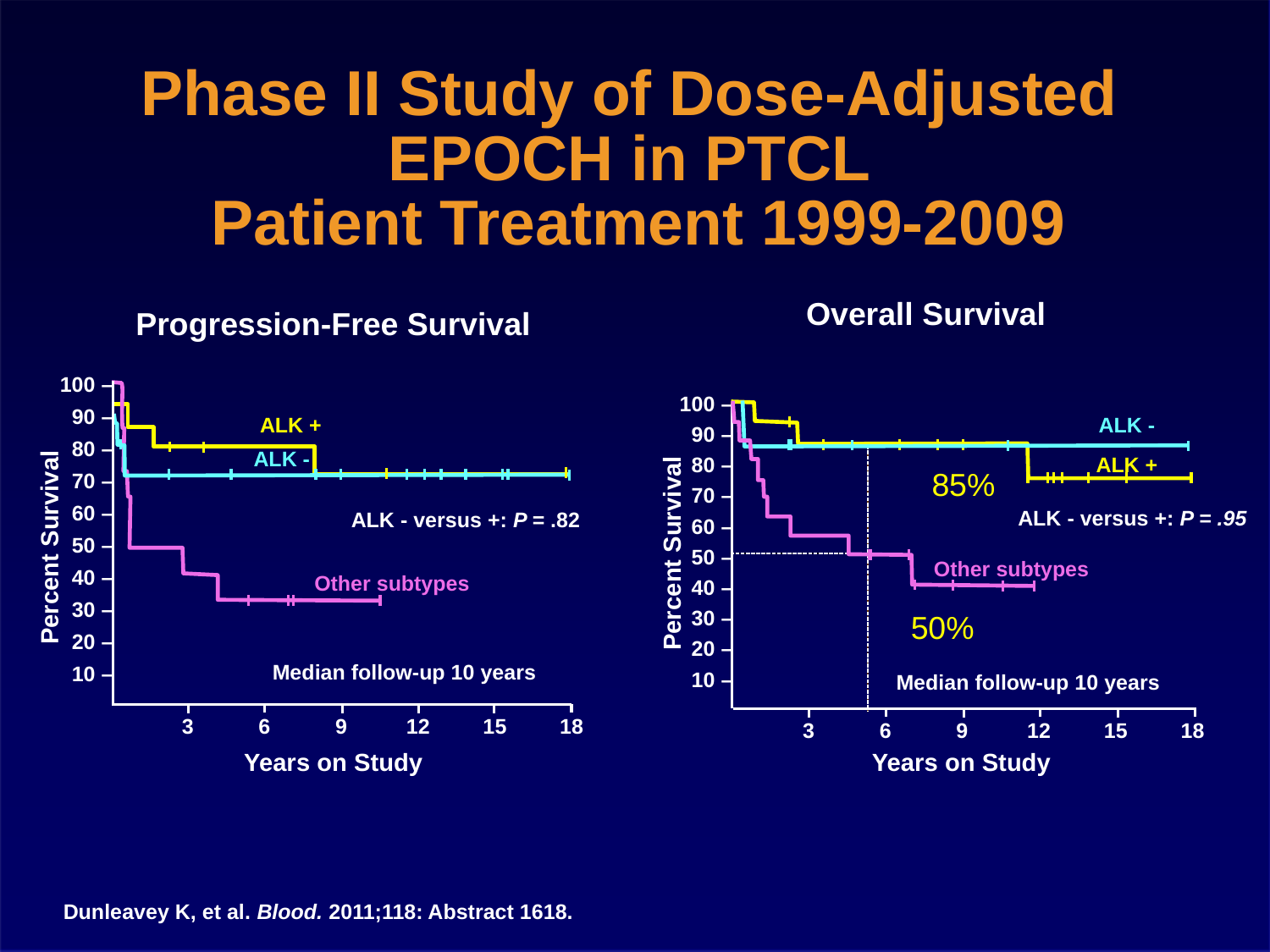

Phase II Study of Dose-Adjusted EPOCH in PTCL
 Patient Treatment 1999-2009
Overall Survival
Progression-Free Survival
100 –
90 –
80 –
70 –
60 –
50 –
40 –
30 –
20 –
10 –
100 –
90 –
80 –
70 –
60 –
50 –
40 –
30 –
20 –
10 –

ALK +
ALK -

ALK -
ALK +

85%
ALK - versus +: P = .95
ALK - versus +: P = .82
Percent Survival
Percent Survival
Other subtypes

Other subtypes
50%
Median follow-up 10 years
Median follow-up 10 years
3           6           9          12         15         18
3           6           9          12         15         18
Years on Study
Years on Study
Dunleavey K, et al. Blood. 2011;118: Abstract 1618.